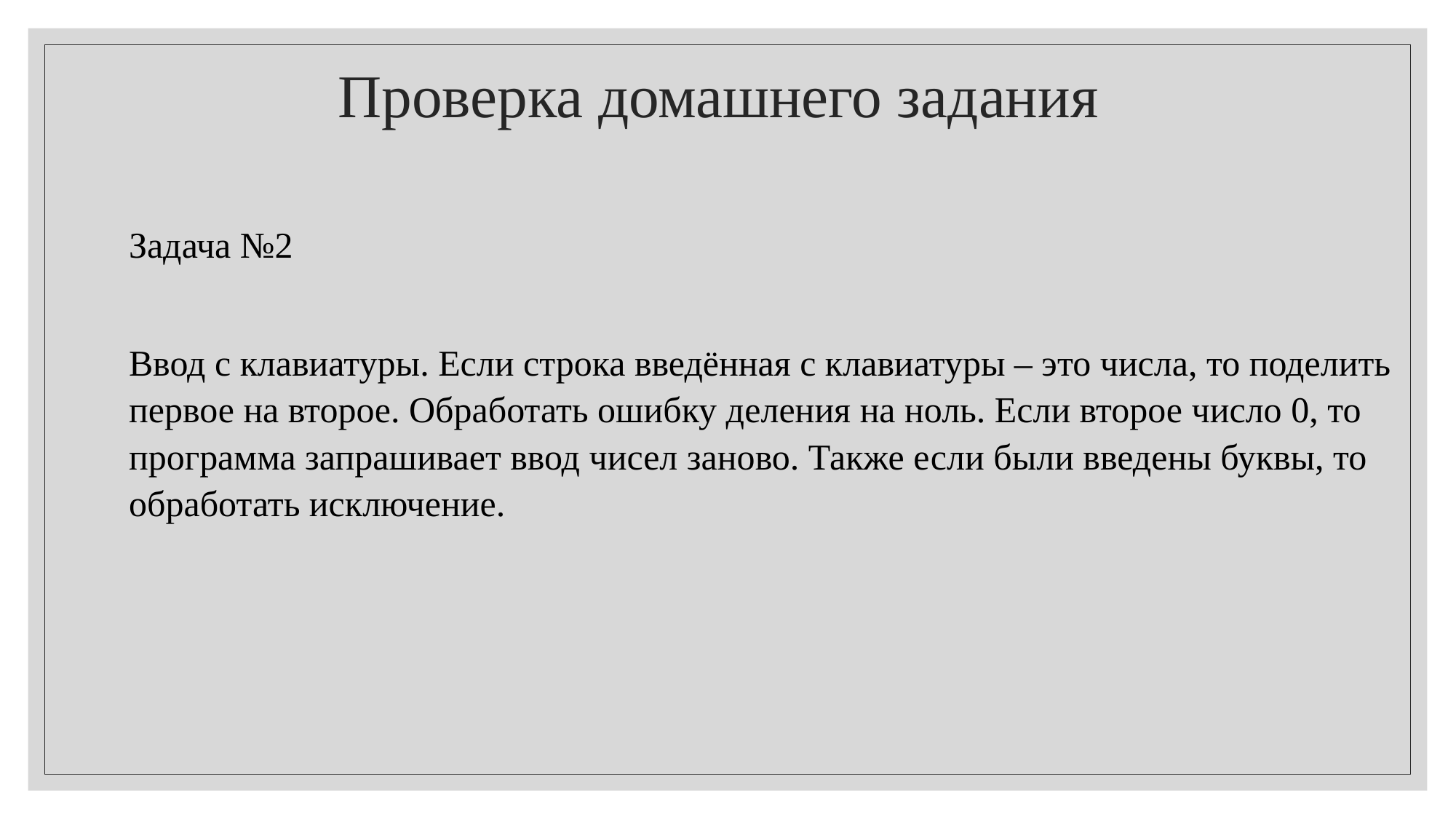

# Проверка домашнего задания
Задача №2

Ввод с клавиатуры. Если строка введённая с клавиатуры – это числа, то поделить первое на второе. Обработать ошибку деления на ноль. Если второе число 0, то программа запрашивает ввод чисел заново. Также если были введены буквы, то обработать исключение.